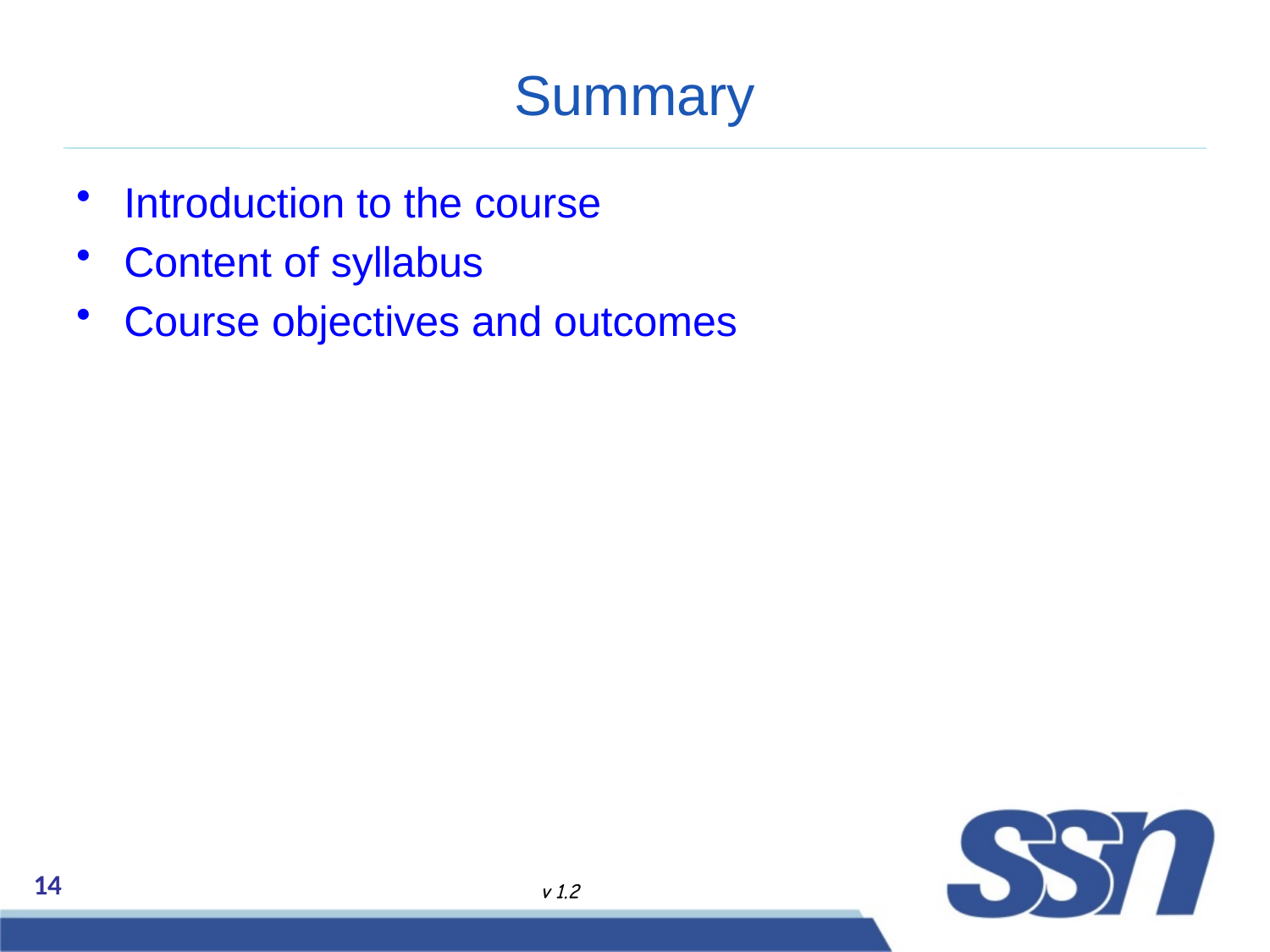

# Summary
Introduction to the course
Content of syllabus
Course objectives and outcomes